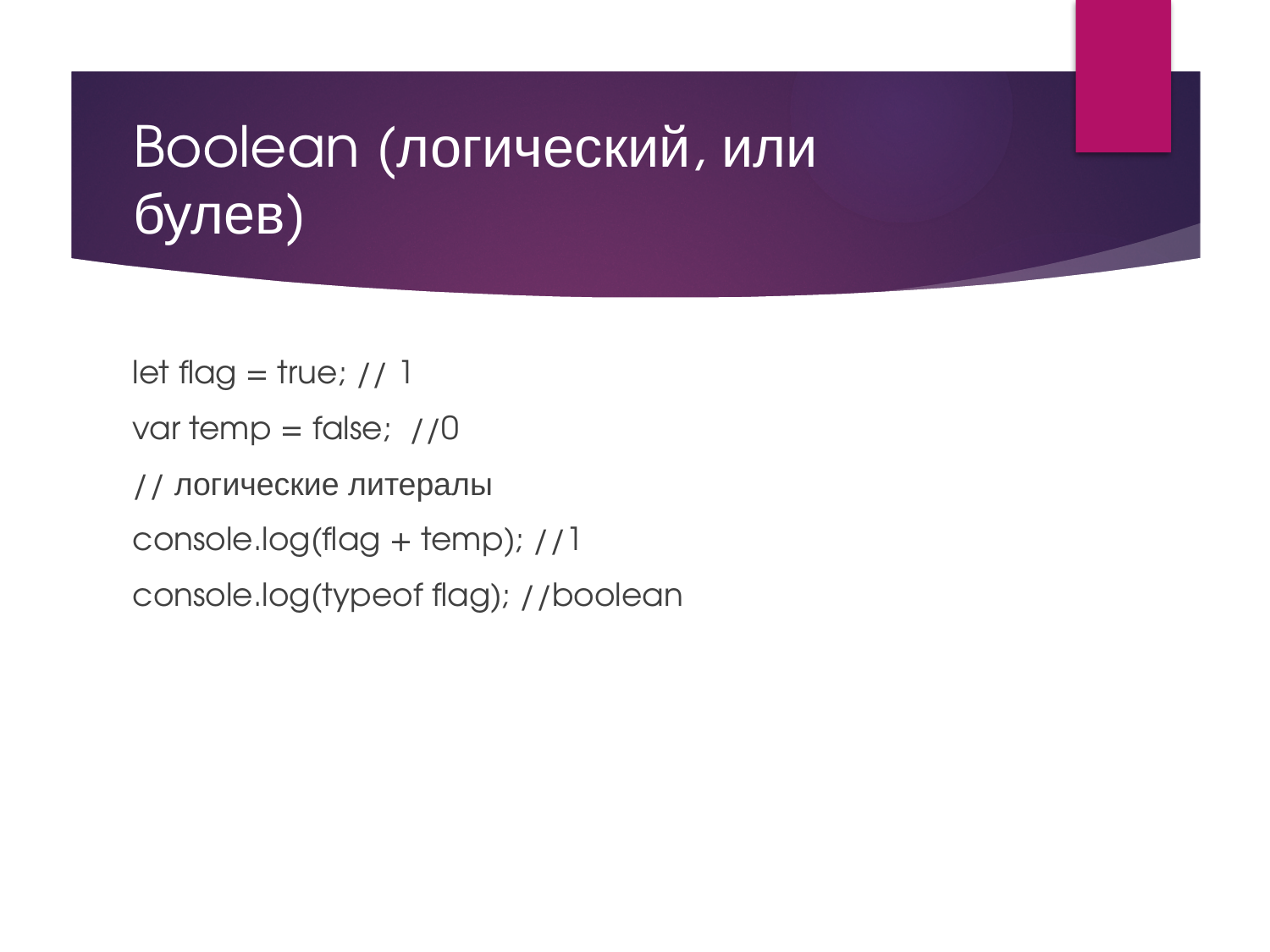

# Boolean (логический, или булев)
let flag = true; // 1
var temp = false;  //0
// логические литералы
console.log(flag + temp); //1
console.log(typeof flag); //boolean